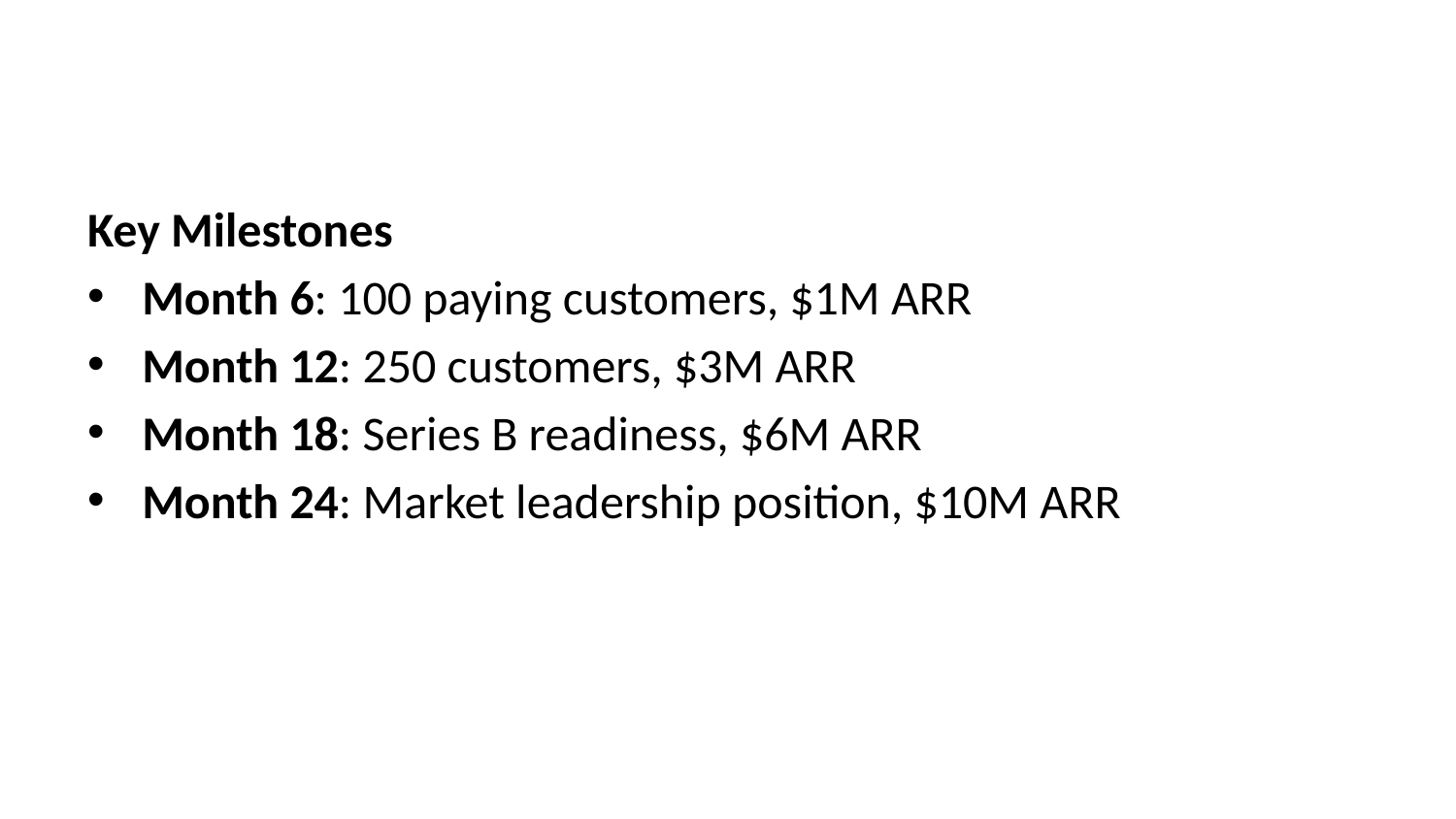

Key Milestones
Month 6: 100 paying customers, $1M ARR
Month 12: 250 customers, $3M ARR
Month 18: Series B readiness, $6M ARR
Month 24: Market leadership position, $10M ARR